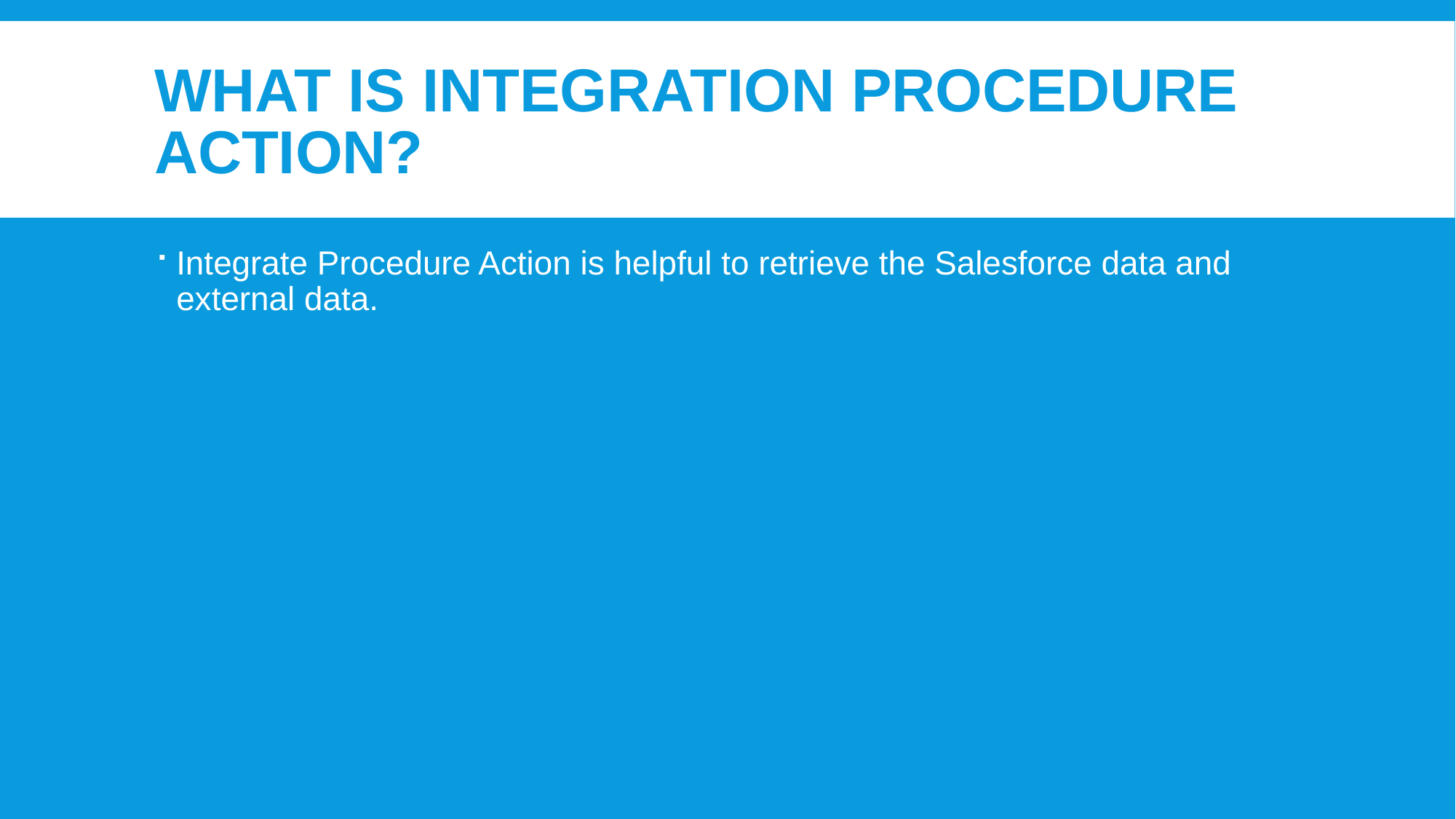

# What is Integration Procedure Action?
Integrate Procedure Action is helpful to retrieve the Salesforce data and external data.